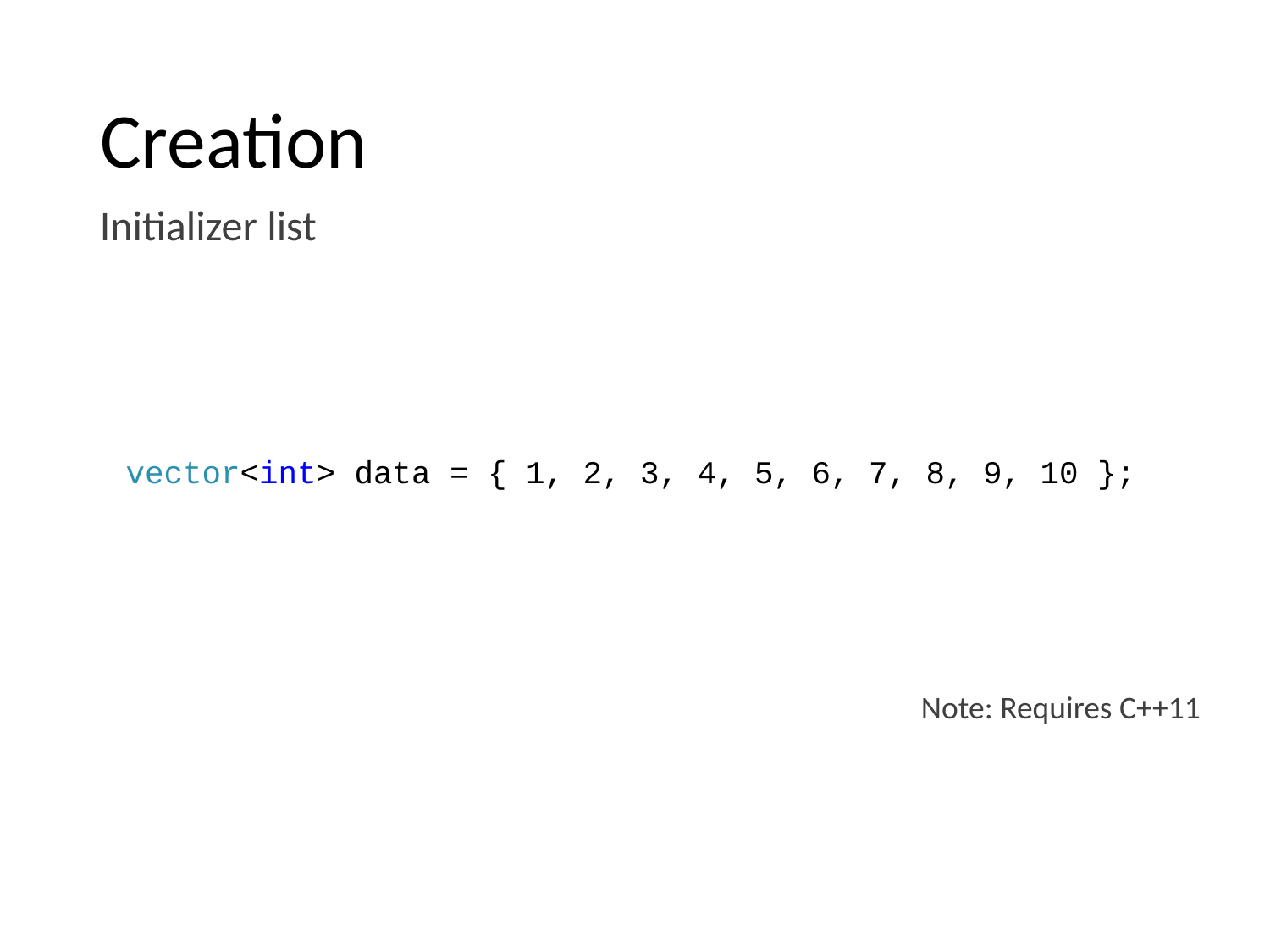

# Creation
Initializer list
vector<int> data = { 1, 2, 3, 4, 5, 6, 7, 8, 9, 10 };
Note: Requires C++11